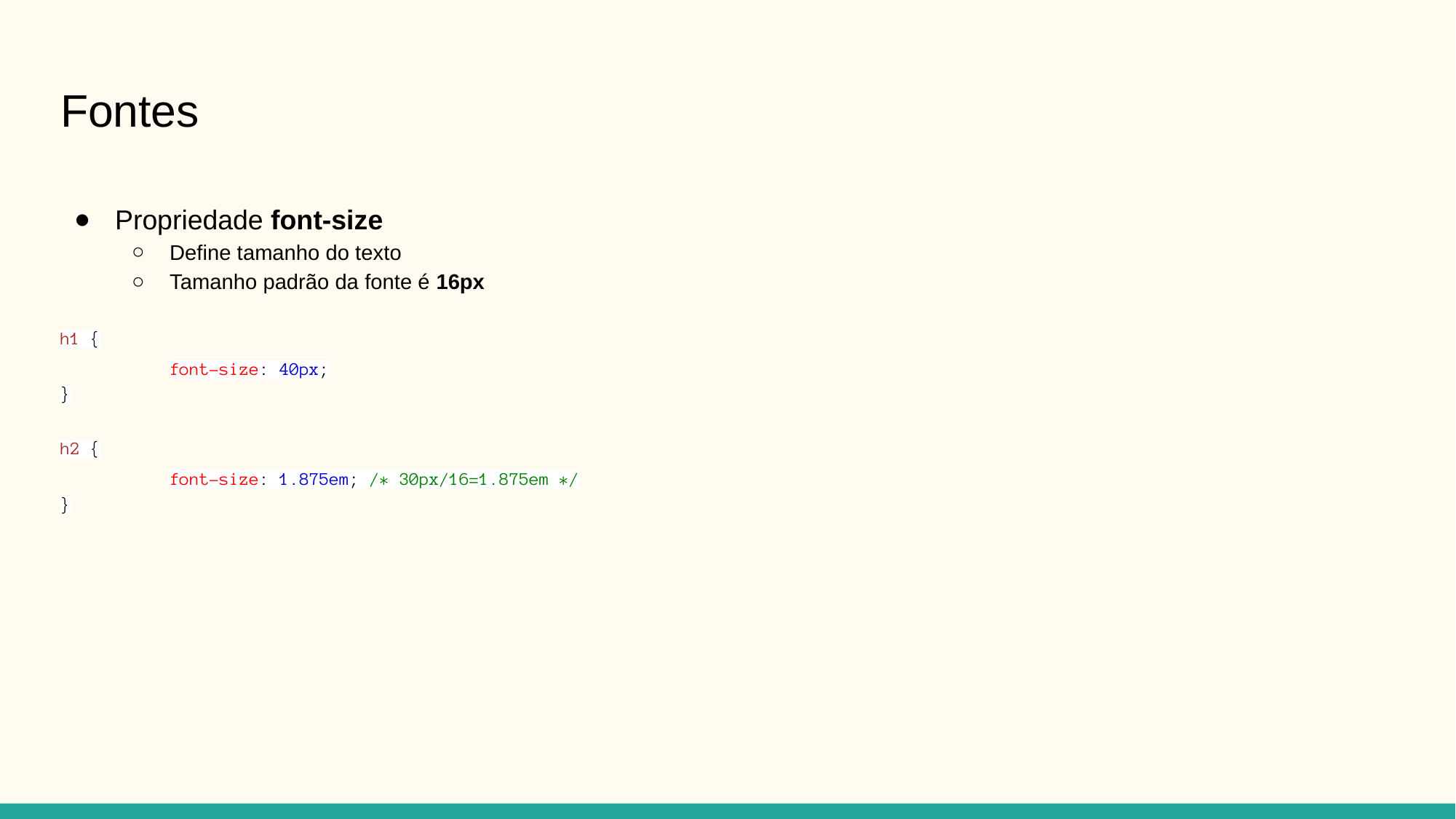

# Fontes
Propriedade font-size
Define tamanho do texto
Tamanho padrão da fonte é 16px
h1 {
	font-size: 40px;
}
h2 {
	font-size: 1.875em; /* 30px/16=1.875em */
}